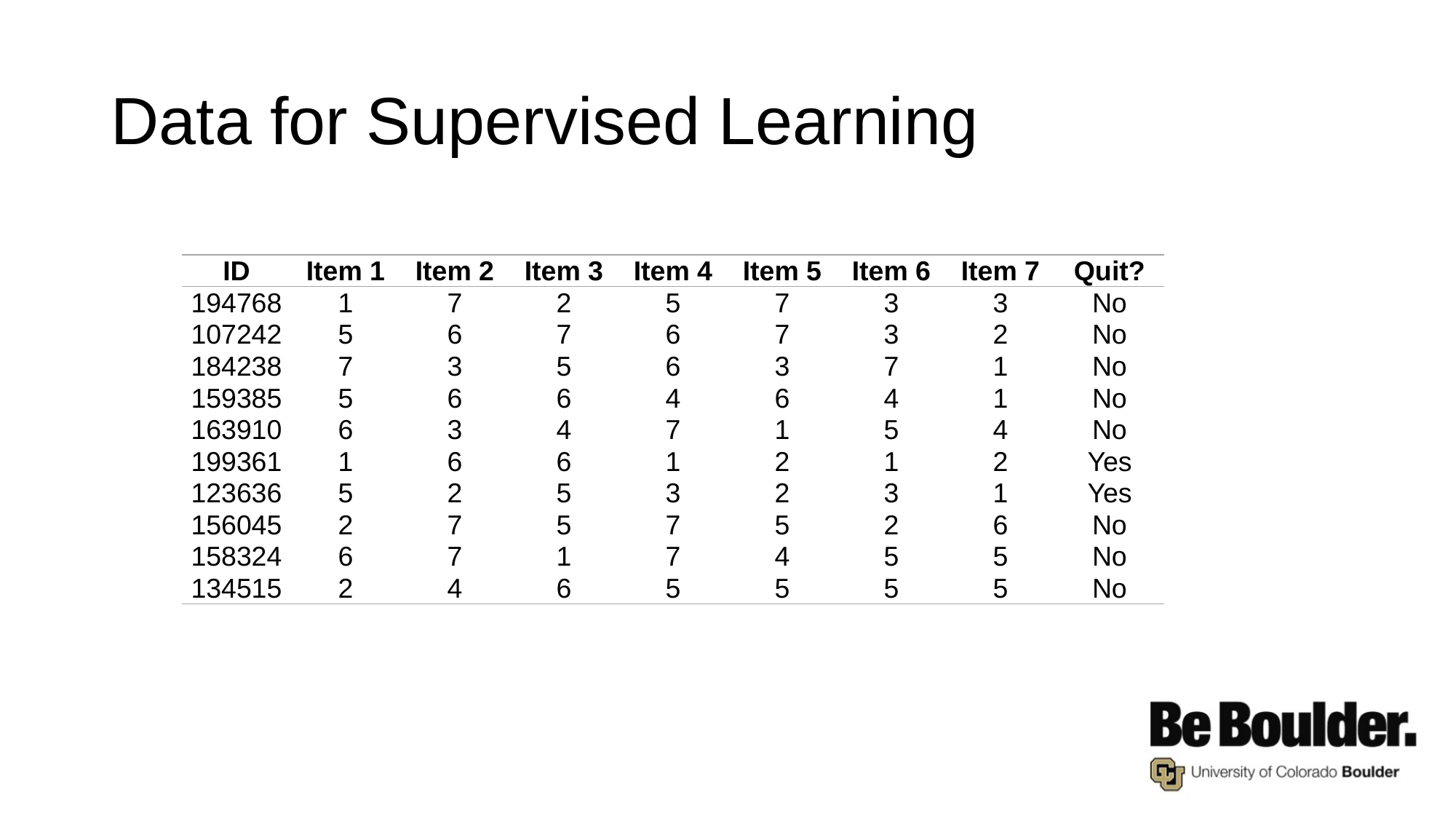

# Data for Supervised Learning
| ID | Item 1 | Item 2 | Item 3 | Item 4 | Item 5 | Item 6 | Item 7 | Quit? |
| --- | --- | --- | --- | --- | --- | --- | --- | --- |
| 194768 | 1 | 7 | 2 | 5 | 7 | 3 | 3 | No |
| 107242 | 5 | 6 | 7 | 6 | 7 | 3 | 2 | No |
| 184238 | 7 | 3 | 5 | 6 | 3 | 7 | 1 | No |
| 159385 | 5 | 6 | 6 | 4 | 6 | 4 | 1 | No |
| 163910 | 6 | 3 | 4 | 7 | 1 | 5 | 4 | No |
| 199361 | 1 | 6 | 6 | 1 | 2 | 1 | 2 | Yes |
| 123636 | 5 | 2 | 5 | 3 | 2 | 3 | 1 | Yes |
| 156045 | 2 | 7 | 5 | 7 | 5 | 2 | 6 | No |
| 158324 | 6 | 7 | 1 | 7 | 4 | 5 | 5 | No |
| 134515 | 2 | 4 | 6 | 5 | 5 | 5 | 5 | No |